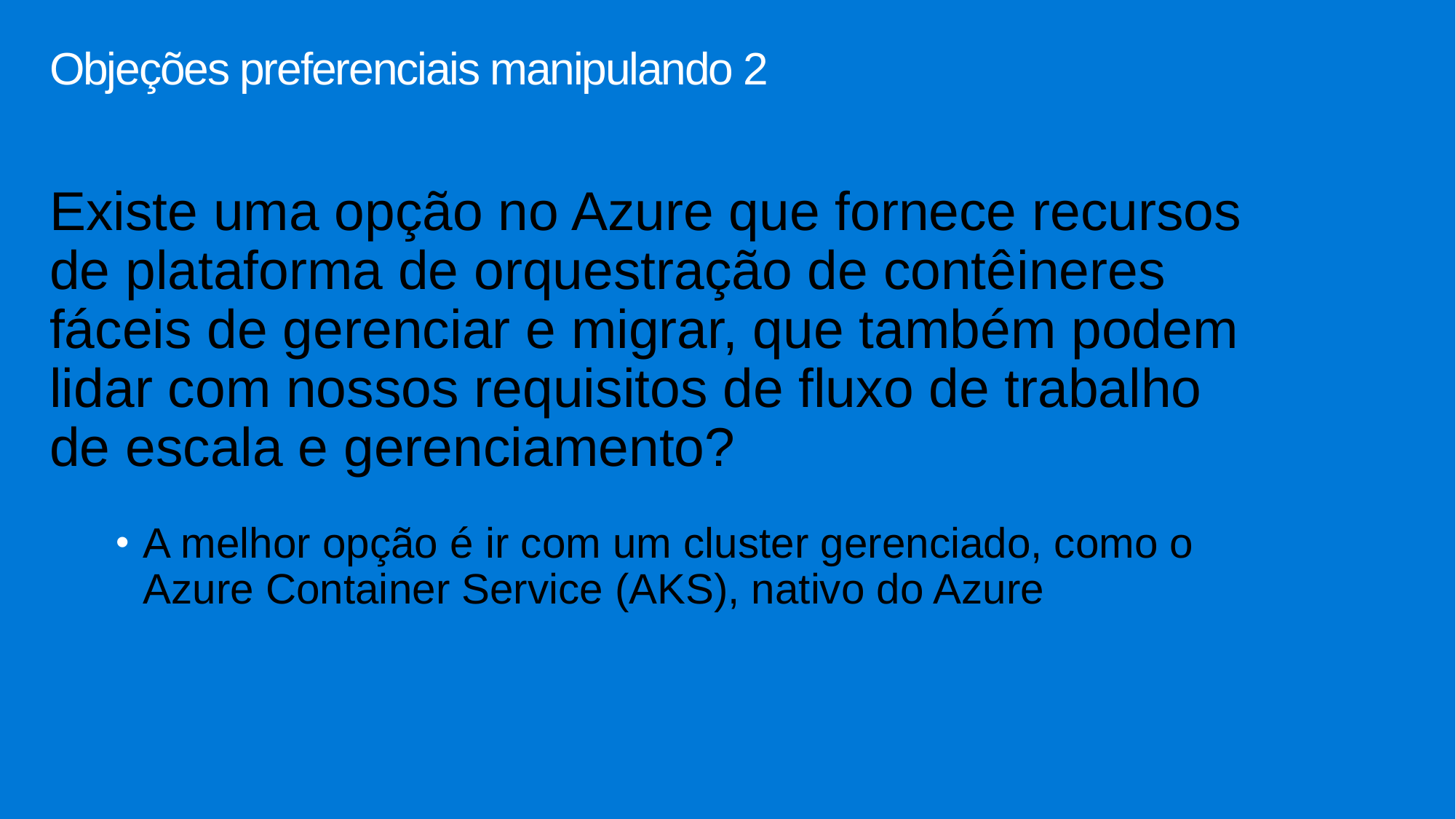

# Objeções preferenciais manipulando 2
Existe uma opção no Azure que fornece recursos de plataforma de orquestração de contêineres fáceis de gerenciar e migrar, que também podem lidar com nossos requisitos de fluxo de trabalho de escala e gerenciamento?

A melhor opção é ir com um cluster gerenciado, como o Azure Container Service (AKS), nativo do Azure